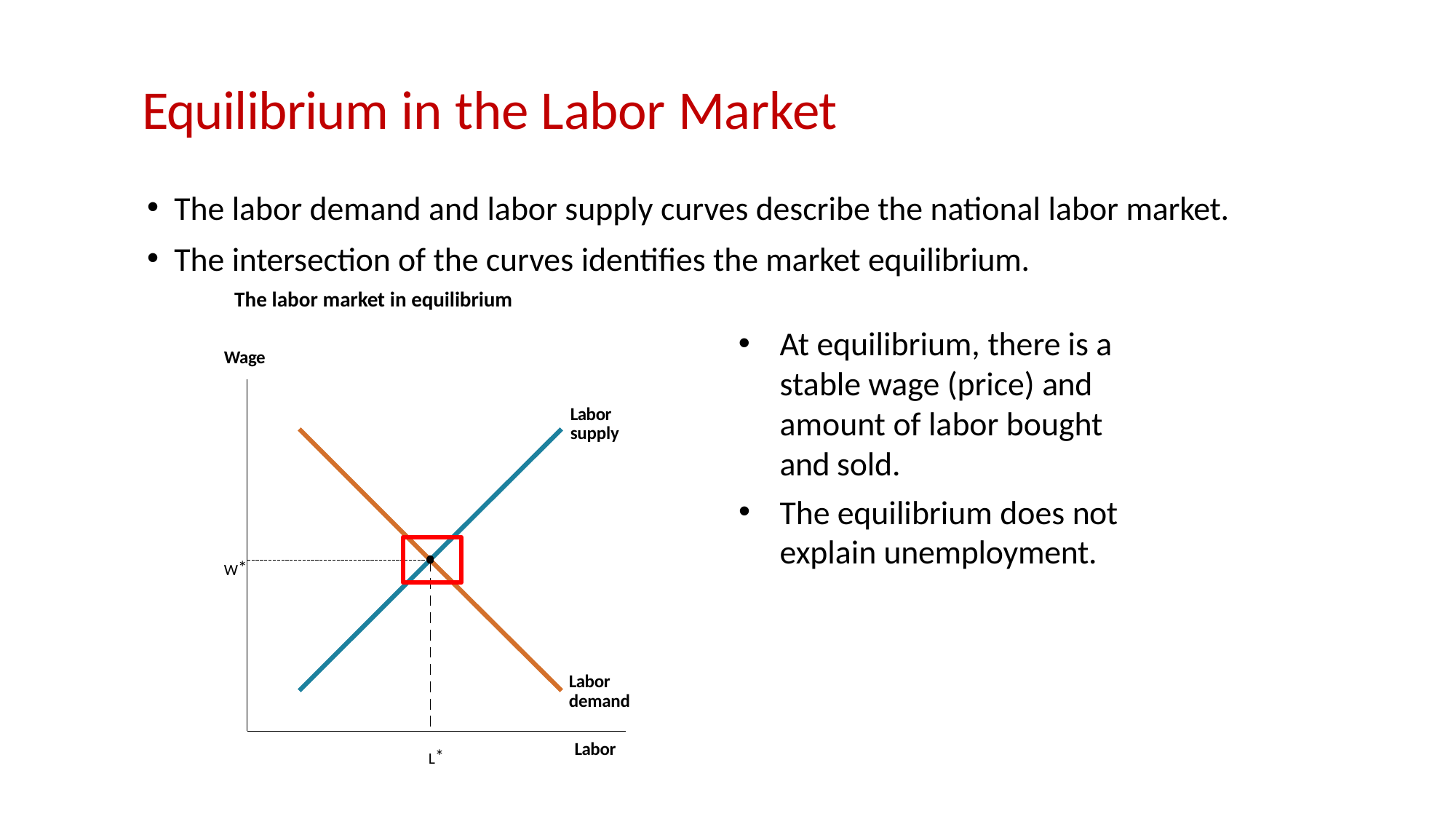

# Equilibrium in the Labor Market
The labor demand and labor supply curves describe the national labor market.
The intersection of the curves identifies the market equilibrium.
The labor market in equilibrium
At equilibrium, there is a stable wage (price) and amount of labor bought and sold.
The equilibrium does not
explain unemployment.
Wage

Labor supply

W*
Labor demand

L*
Labor